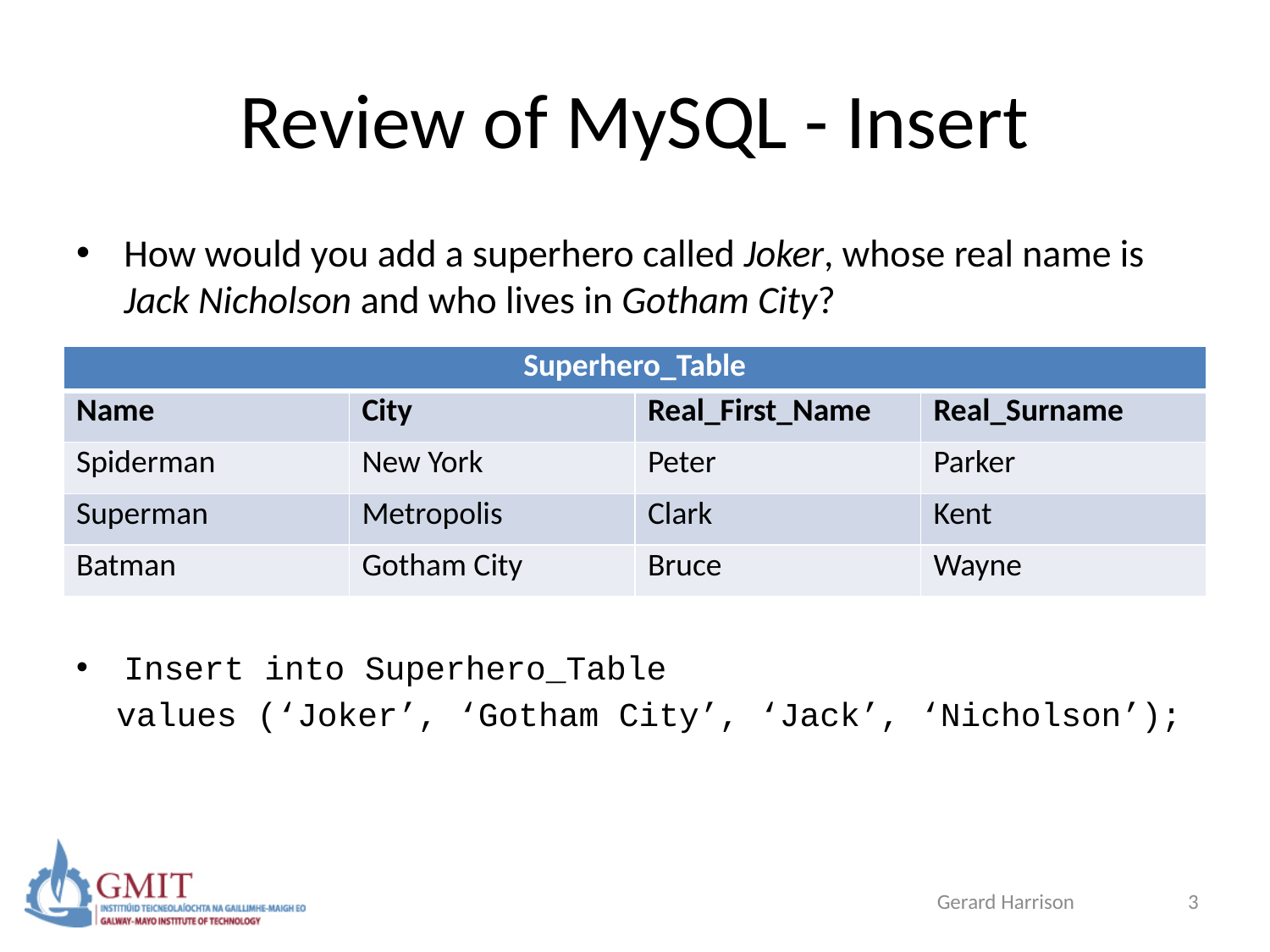

# Review of MySQL - Insert
How would you add a superhero called Joker, whose real name is Jack Nicholson and who lives in Gotham City?

Insert into Superhero_Table
  values (‘Joker’, ‘Gotham City’, ‘Jack’, ‘Nicholson’);
| Superhero\_Table |  |  |  |
| --- | --- | --- | --- |
| Name | City | Real\_First\_Name | Real\_Surname |
| Spiderman | New York | Peter | Parker |
| Superman | Metropolis | Clark | Kent |
| Batman | Gotham City | Bruce | Wayne |
Gerard Harrison
3